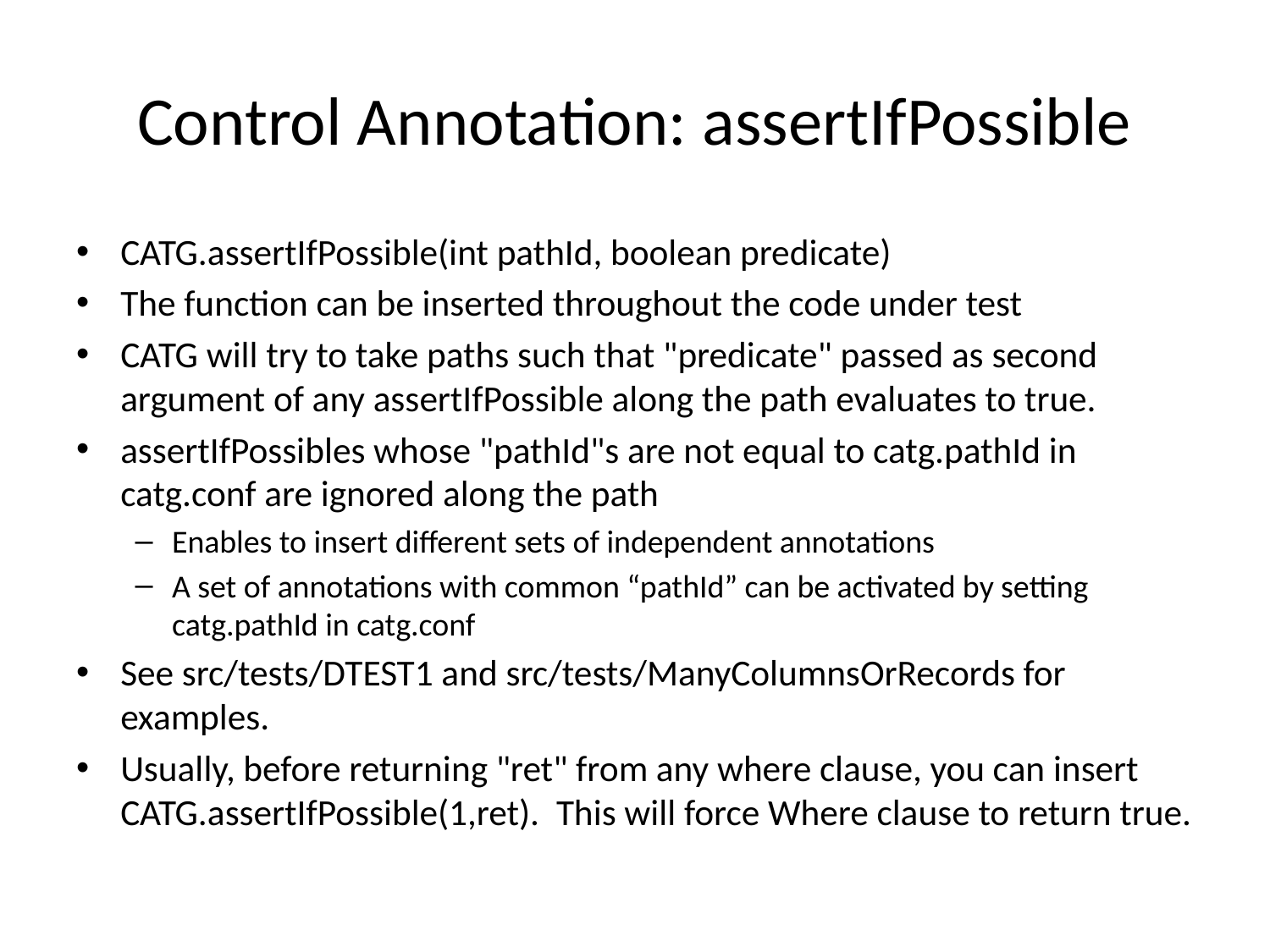

# Control Annotation: assertIfPossible
CATG.assertIfPossible(int pathId, boolean predicate)
The function can be inserted throughout the code under test
CATG will try to take paths such that "predicate" passed as second argument of any assertIfPossible along the path evaluates to true.
assertIfPossibles whose "pathId"s are not equal to catg.pathId in catg.conf are ignored along the path
Enables to insert different sets of independent annotations
A set of annotations with common “pathId” can be activated by setting  catg.pathId in catg.conf
See src/tests/DTEST1 and src/tests/ManyColumnsOrRecords for examples.
Usually, before returning "ret" from any where clause, you can insert CATG.assertIfPossible(1,ret).  This will force Where clause to return true.